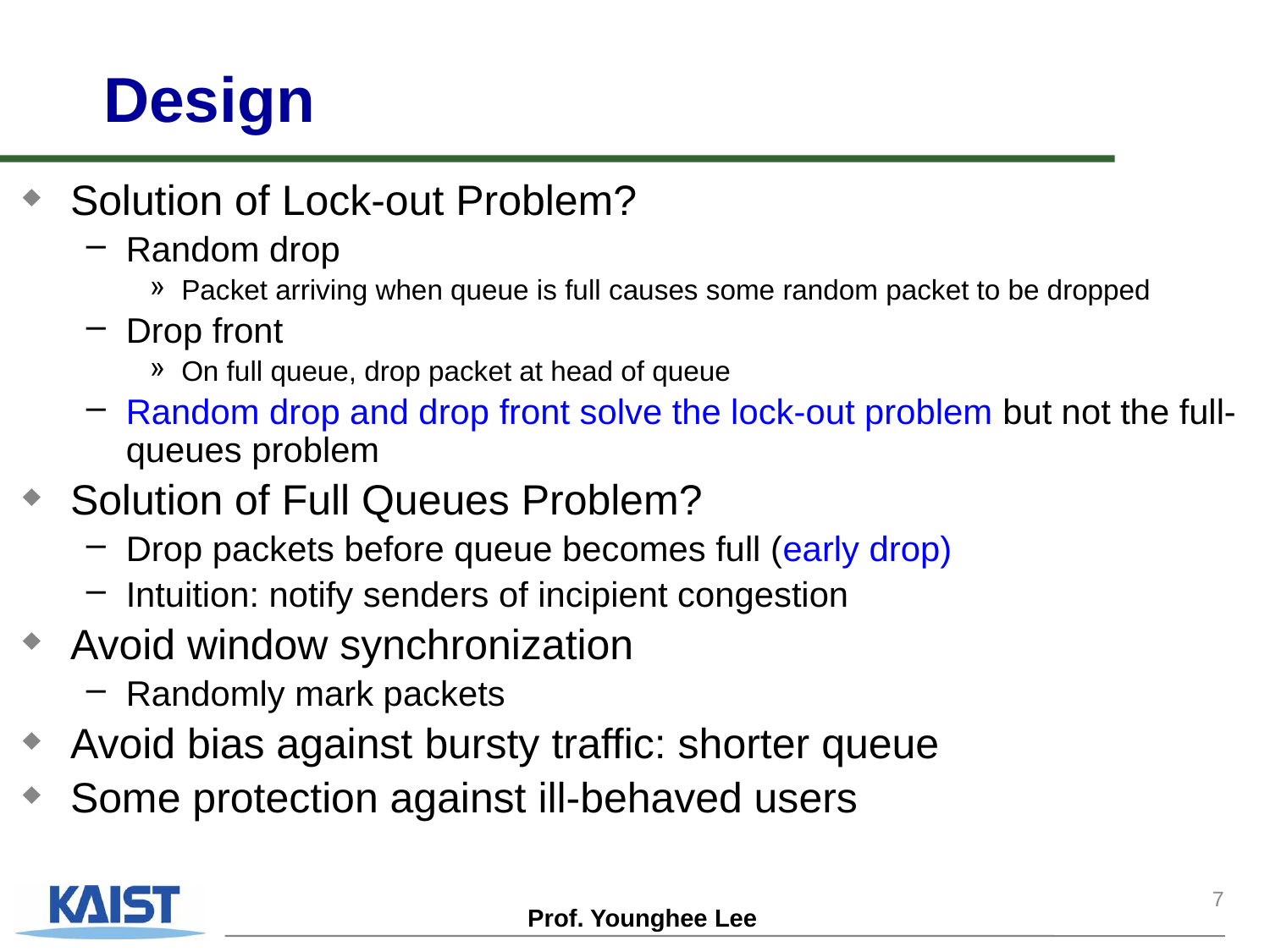

# Design
Solution of Lock-out Problem?
Random drop
Packet arriving when queue is full causes some random packet to be dropped
Drop front
On full queue, drop packet at head of queue
Random drop and drop front solve the lock-out problem but not the full-queues problem
Solution of Full Queues Problem?
Drop packets before queue becomes full (early drop)
Intuition: notify senders of incipient congestion
Avoid window synchronization
Randomly mark packets
Avoid bias against bursty traffic: shorter queue
Some protection against ill-behaved users

7